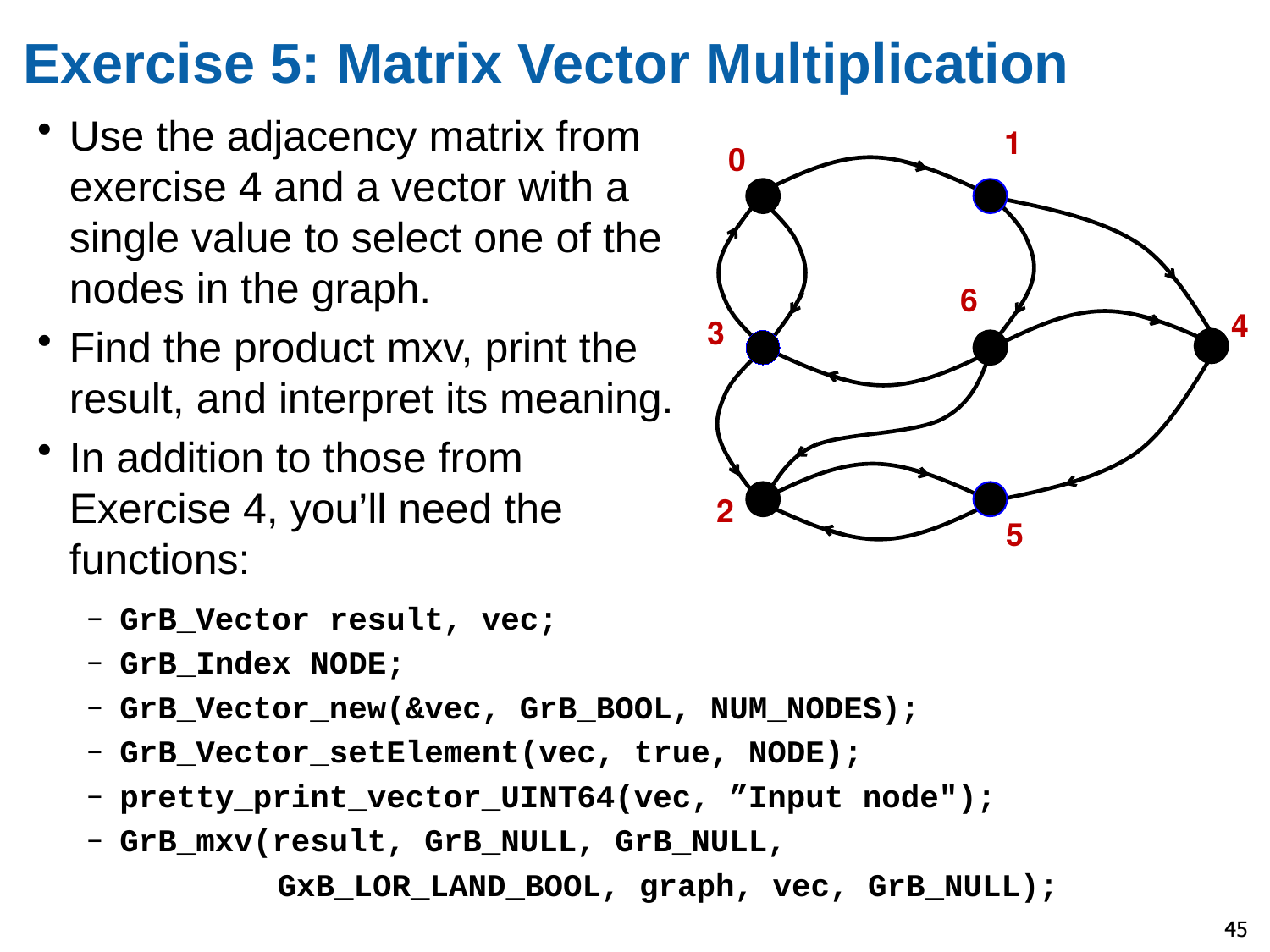

# Exercise 5: Matrix Vector Multiplication
Use the adjacency matrix from exercise 4 and a vector with a single value to select one of the nodes in the graph.
Find the product mxv, print the result, and interpret its meaning.
In addition to those from Exercise 4, you’ll need the functions:
1
0

6

4

3

2

5

GrB_Vector result, vec;
GrB_Index NODE;
GrB_Vector_new(&vec, GrB_BOOL, NUM_NODES);
GrB_Vector_setElement(vec, true, NODE);
pretty_print_vector_UINT64(vec, ”Input node");
GrB_mxv(result, GrB_NULL, GrB_NULL,
          GxB_LOR_LAND_BOOL, graph, vec, GrB_NULL);

45